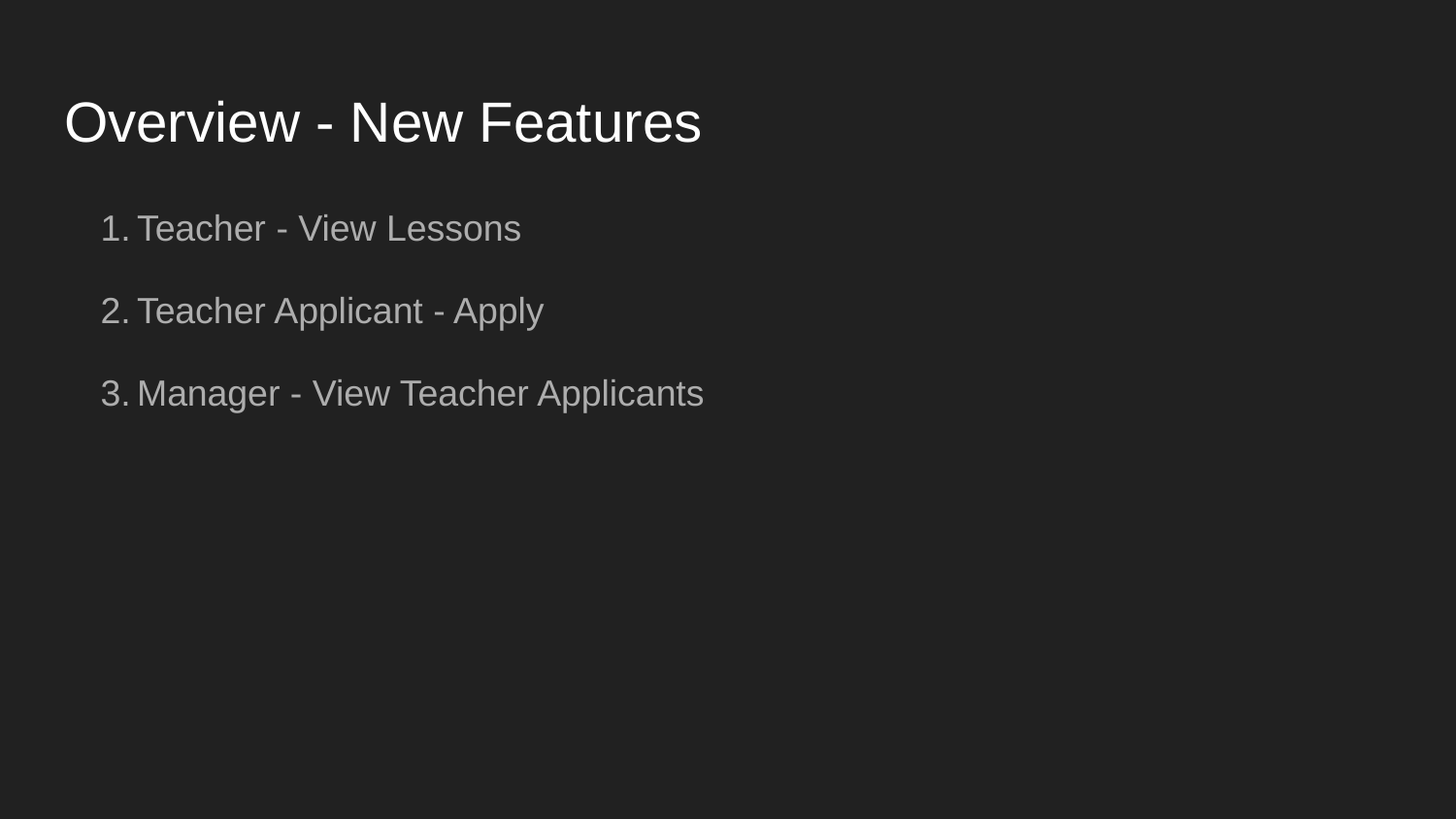

# Overview - New Features
Teacher - View Lessons
Teacher Applicant - Apply
Manager - View Teacher Applicants